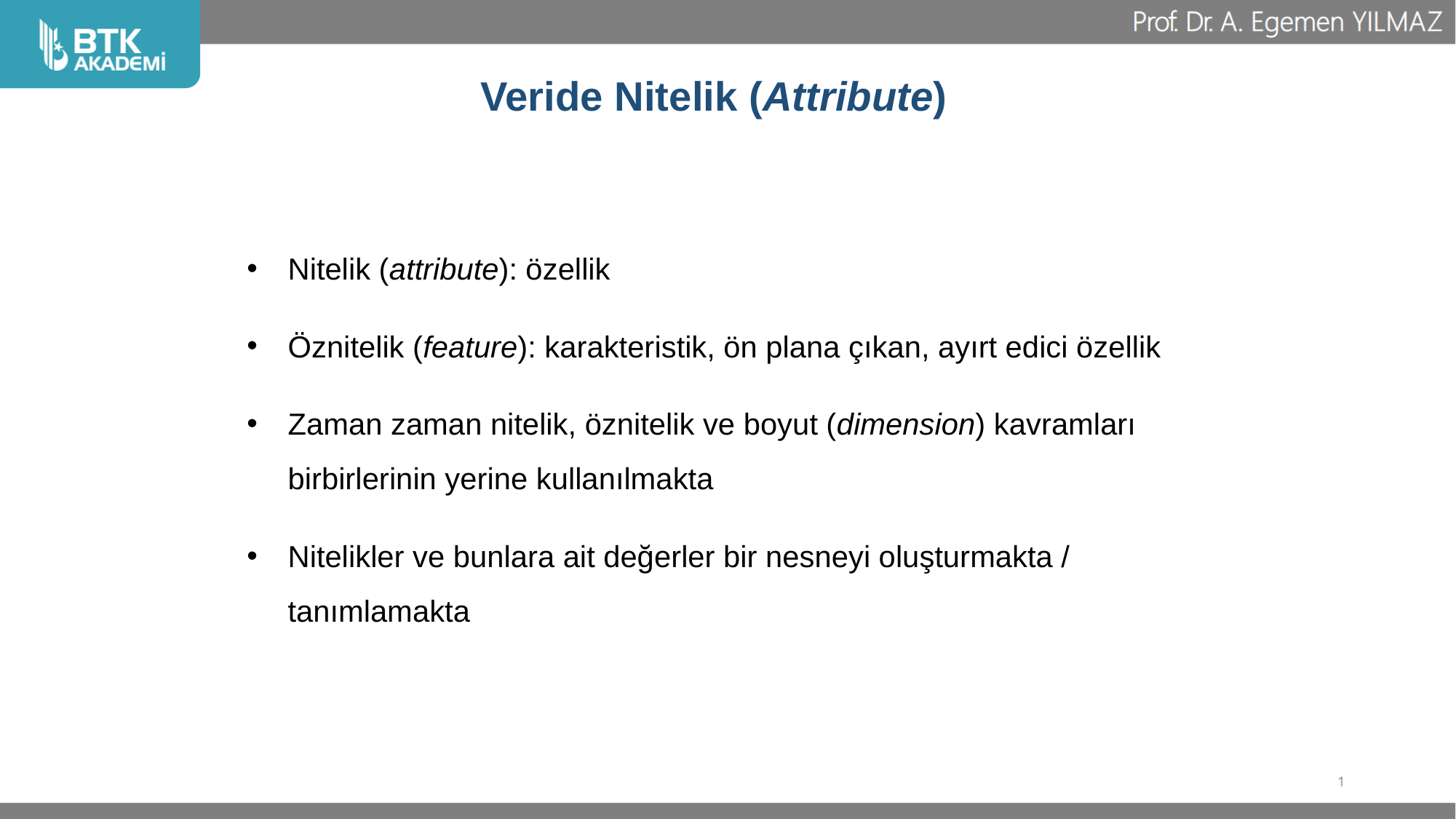

# Veride Nitelik (Attribute)
Nitelik (attribute): özellik
Öznitelik (feature): karakteristik, ön plana çıkan, ayırt edici özellik
Zaman zaman nitelik, öznitelik ve boyut (dimension) kavramları birbirlerinin yerine kullanılmakta
Nitelikler ve bunlara ait değerler bir nesneyi oluşturmakta / tanımlamakta
32